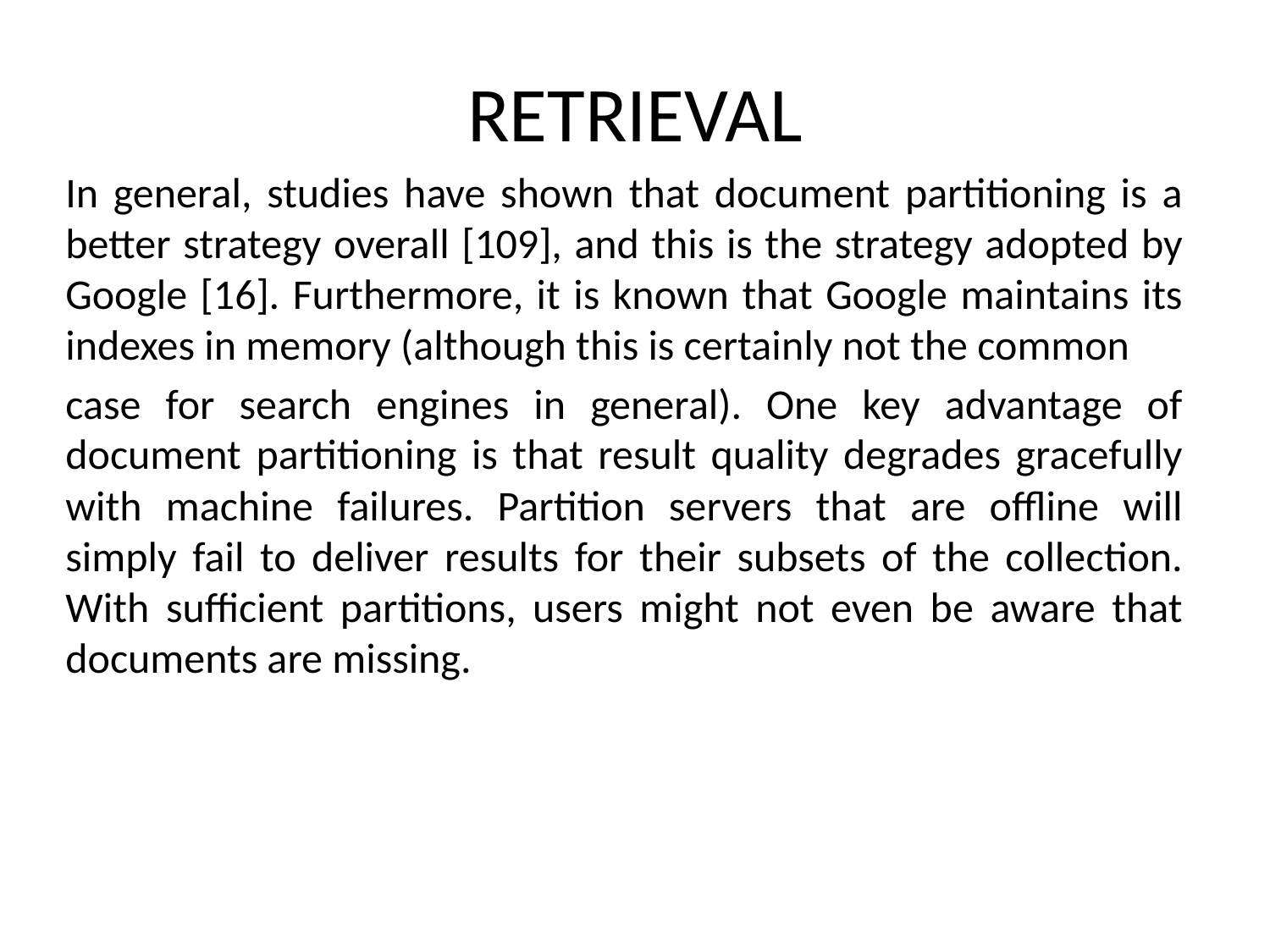

# RETRIEVAL
In general, studies have shown that document partitioning is a better strategy overall [109], and this is the strategy adopted by Google [16]. Furthermore, it is known that Google maintains its indexes in memory (although this is certainly not the common
case for search engines in general). One key advantage of document partitioning is that result quality degrades gracefully with machine failures. Partition servers that are offline will simply fail to deliver results for their subsets of the collection. With sufficient partitions, users might not even be aware that documents are missing.